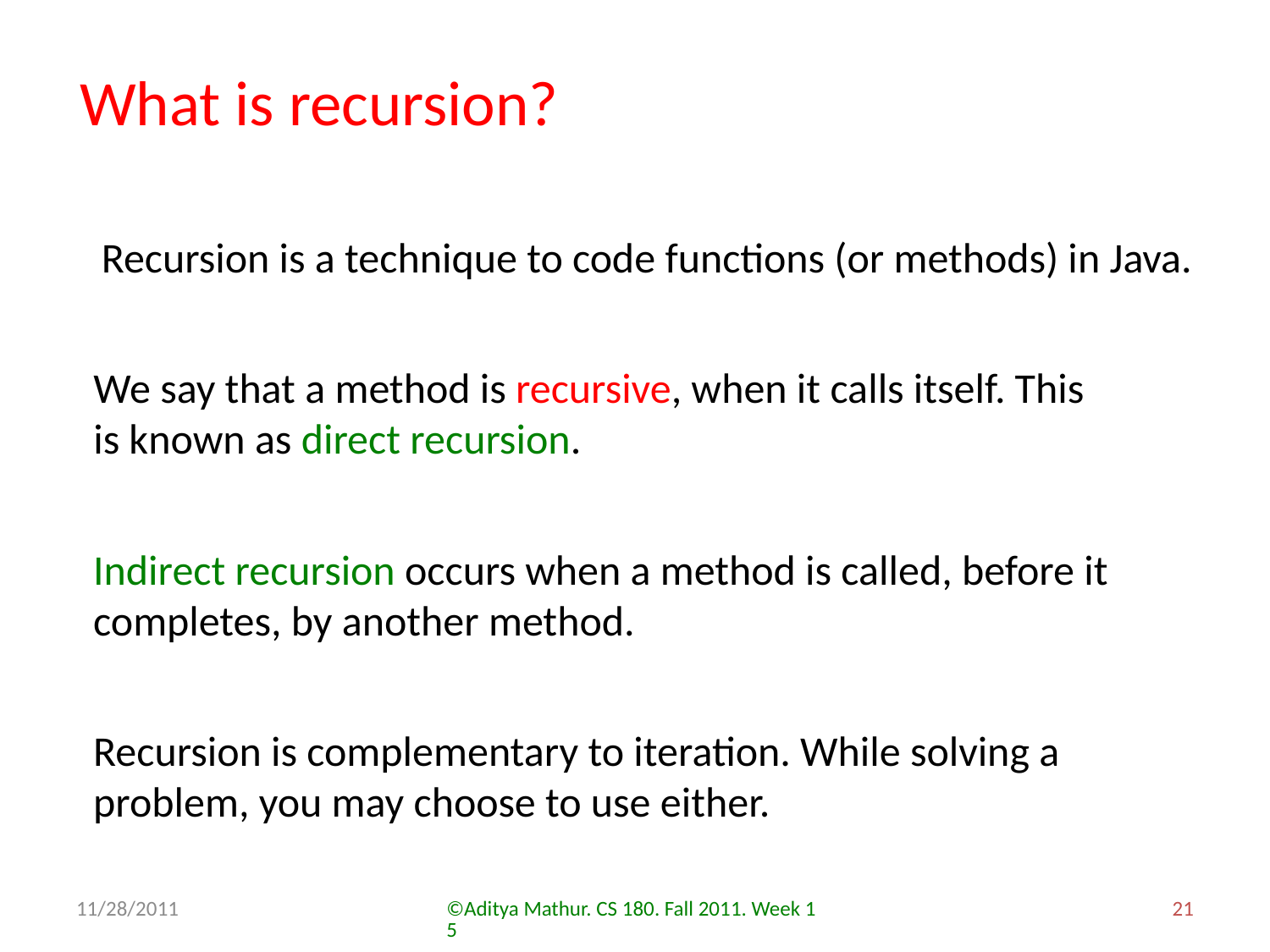

What is recursion?
Recursion is a technique to code functions (or methods) in Java.
We say that a method is recursive, when it calls itself. This is known as direct recursion.
Indirect recursion occurs when a method is called, before it completes, by another method.
Recursion is complementary to iteration. While solving a problem, you may choose to use either.
11/28/2011
©Aditya Mathur. CS 180. Fall 2011. Week 15
21